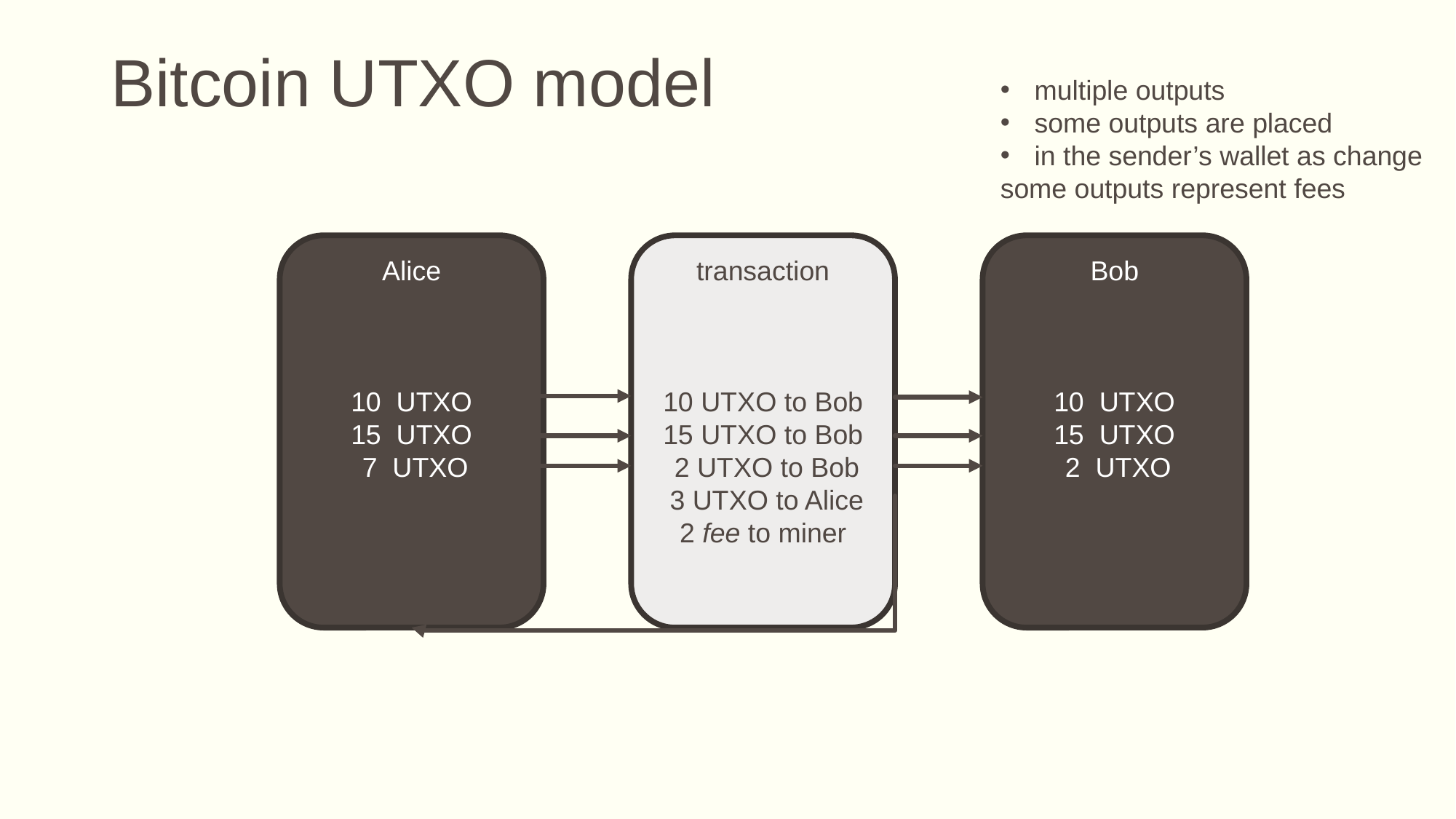

Bitcoin UTXO model
multiple outputs
some outputs are placed
in the sender’s wallet as change
some outputs represent fees
Alice

10  UTXO
15  UTXO
 7  UTXO
transaction

10 UTXO to Bob
15 UTXO to Bob
 2 UTXO to Bob
 3 UTXO to Alice
2 fee to miner
Bob

10  UTXO
15  UTXO
 2  UTXO